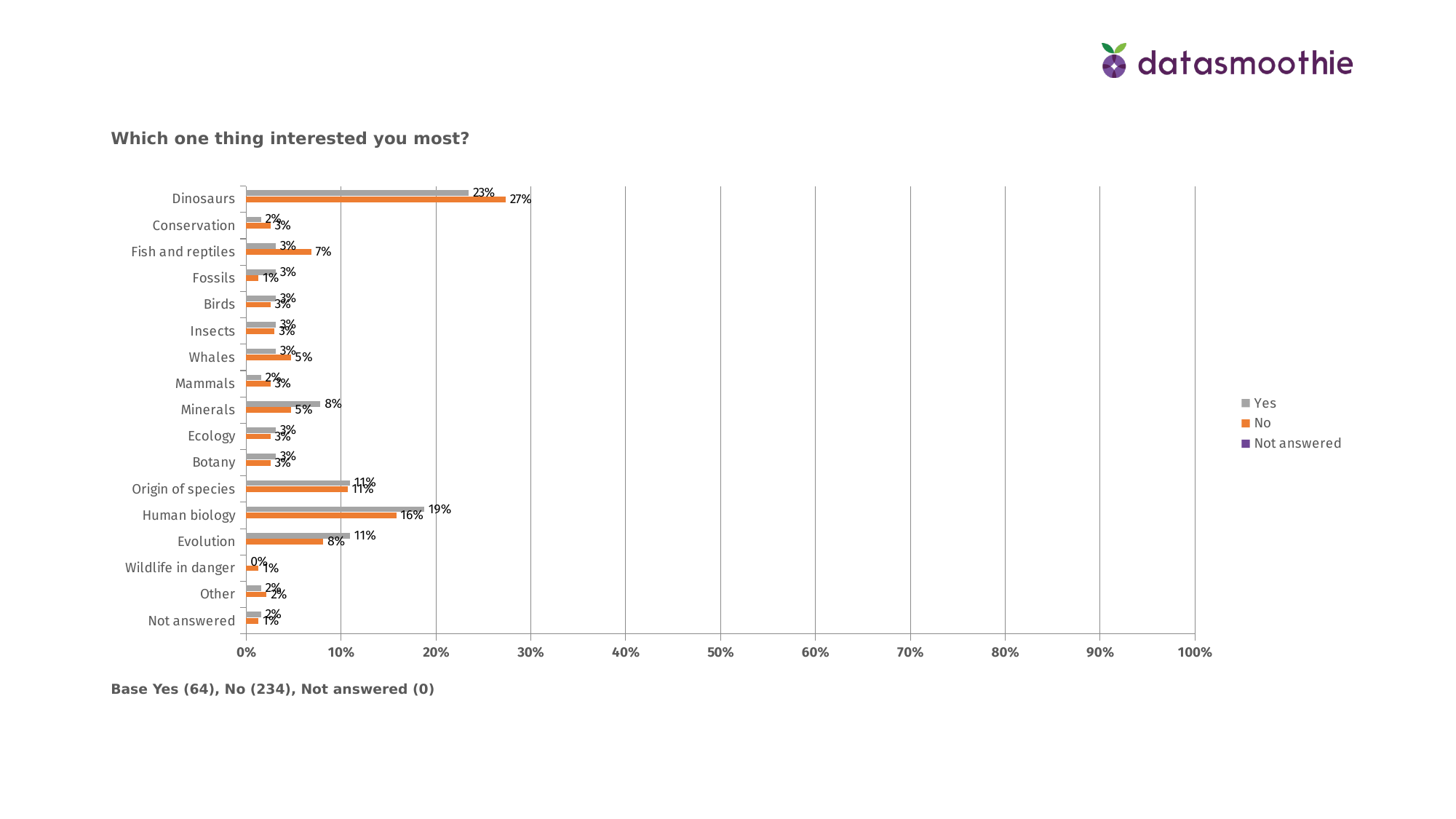

Which one thing interested you most?

### Chart

| Category | Not answered | No | Yes |
|---|---|---|---|
| Not answered | None | 0.0128 | 0.015600000000000001 |
| Other | None | 0.021400000000000002 | 0.015600000000000001 |
| Wildlife in danger | None | 0.0128 | 0.0 |
| Evolution | None | 0.0812 | 0.1094 |
| Human biology | None | 0.15810000000000002 | 0.1875 |
| Origin of species | None | 0.10679999999999999 | 0.1094 |
| Botany | None | 0.0256 | 0.031200000000000002 |
| Ecology | None | 0.0256 | 0.031200000000000002 |
| Minerals | None | 0.047 | 0.0781 |
| Mammals | None | 0.0256 | 0.015600000000000001 |
| Whales | None | 0.047 | 0.031200000000000002 |
| Insects | None | 0.029900000000000003 | 0.031200000000000002 |
| Birds | None | 0.0256 | 0.031200000000000002 |
| Fossils | None | 0.0128 | 0.031200000000000002 |
| Fish and reptiles | None | 0.0684 | 0.031200000000000002 |
| Conservation | None | 0.0256 | 0.015600000000000001 |
| Dinosaurs | None | 0.2735 | 0.23440000000000003 |
Base Yes (64), No (234), Not answered (0)